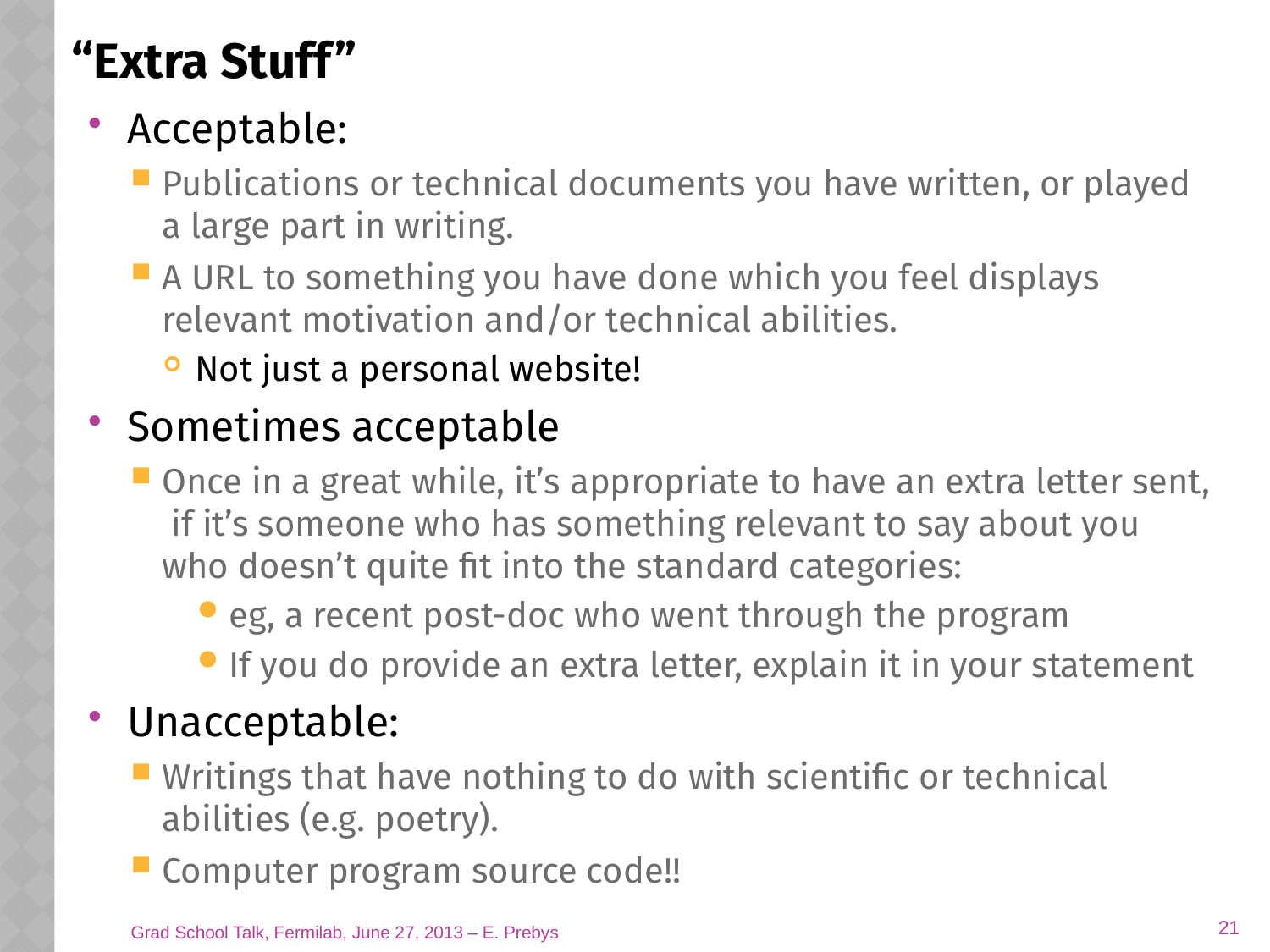

# “Extra Stuff”
Acceptable:
Publications or technical documents you have written, or played a large part in writing.
A URL to something you have done which you feel displays relevant motivation and/or technical abilities.
Not just a personal website!
Sometimes acceptable
Once in a great while, it’s appropriate to have an extra letter sent,  if it’s someone who has something relevant to say about you who doesn’t quite fit into the standard categories:
eg, a recent post-doc who went through the program
If you do provide an extra letter, explain it in your statement
Unacceptable:
Writings that have nothing to do with scientific or technical abilities (e.g. poetry).
Computer program source code!!

21
Grad School Talk, Fermilab, June 27, 2013 – E. Prebys